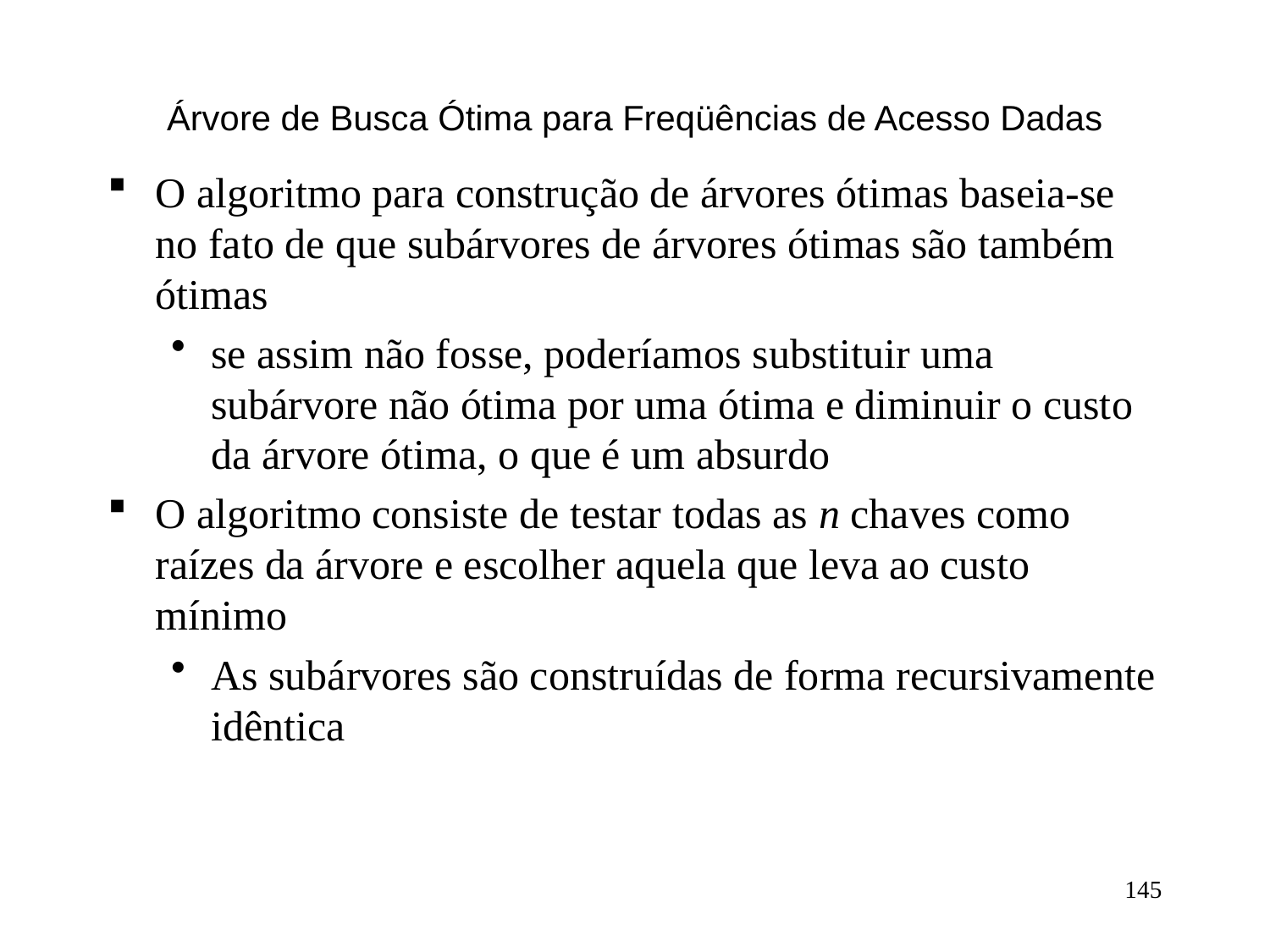

# Árvore de Busca Ótima para Freqüências de Acesso Dadas
O algoritmo para construção de árvores ótimas baseia-se no fato de que subárvores de árvores ótimas são também ótimas
se assim não fosse, poderíamos substituir uma subárvore não ótima por uma ótima e diminuir o custo da árvore ótima, o que é um absurdo
O algoritmo consiste de testar todas as n chaves como raízes da árvore e escolher aquela que leva ao custo mínimo
As subárvores são construídas de forma recursivamente idêntica
145